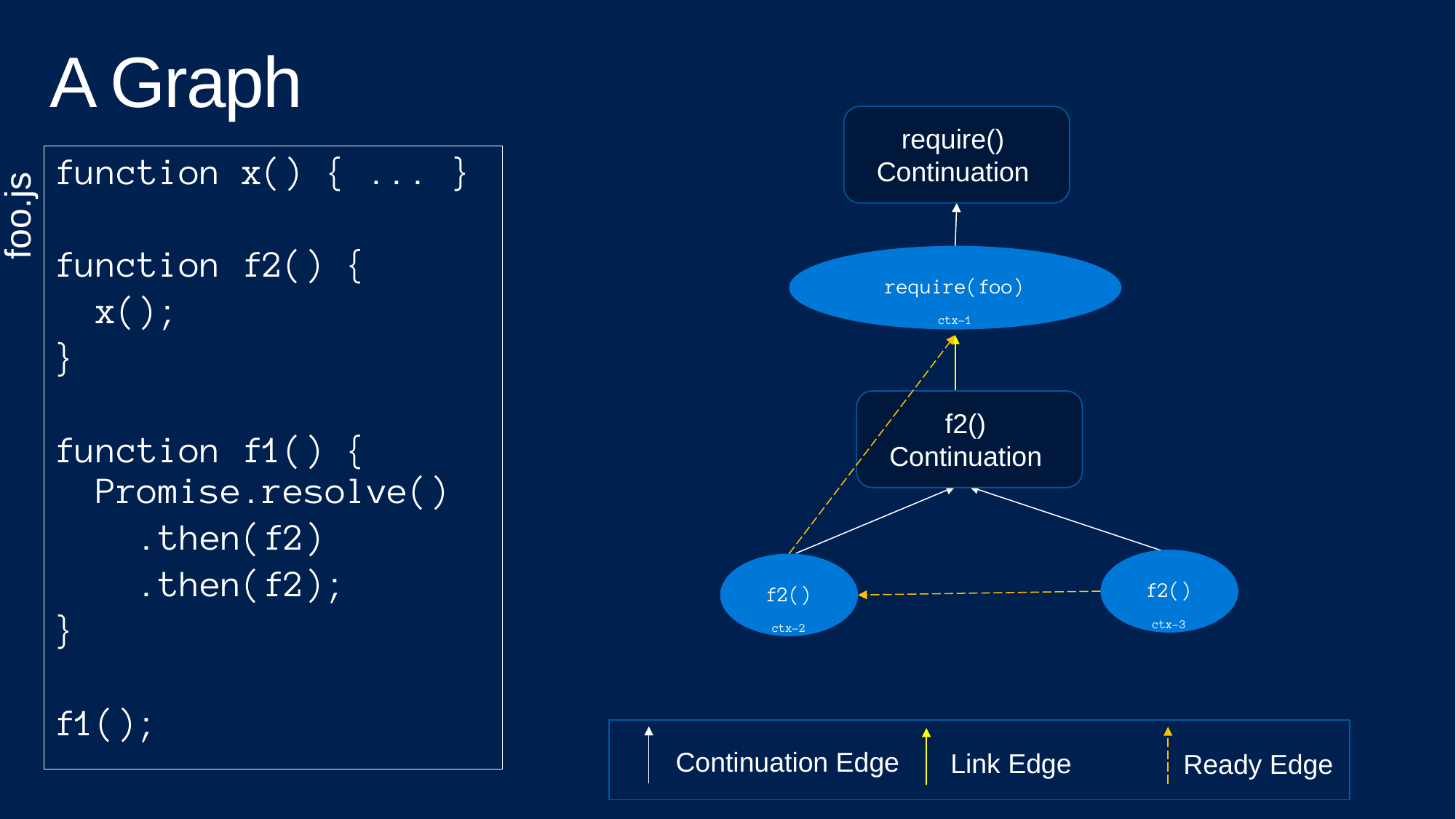

# A Graph
require()  Continuation
require(foo)
ctx-1
f2()  Continuation
f2()
ctx-3
f2()
ctx-2
function x() { ... }

function f2() {
  x();
}

function f1() {
  Promise.resolve()
    .then(f2)
    .then(f2);
}

f1();

foo.js

Continuation Edge
Ready Edge
Link Edge